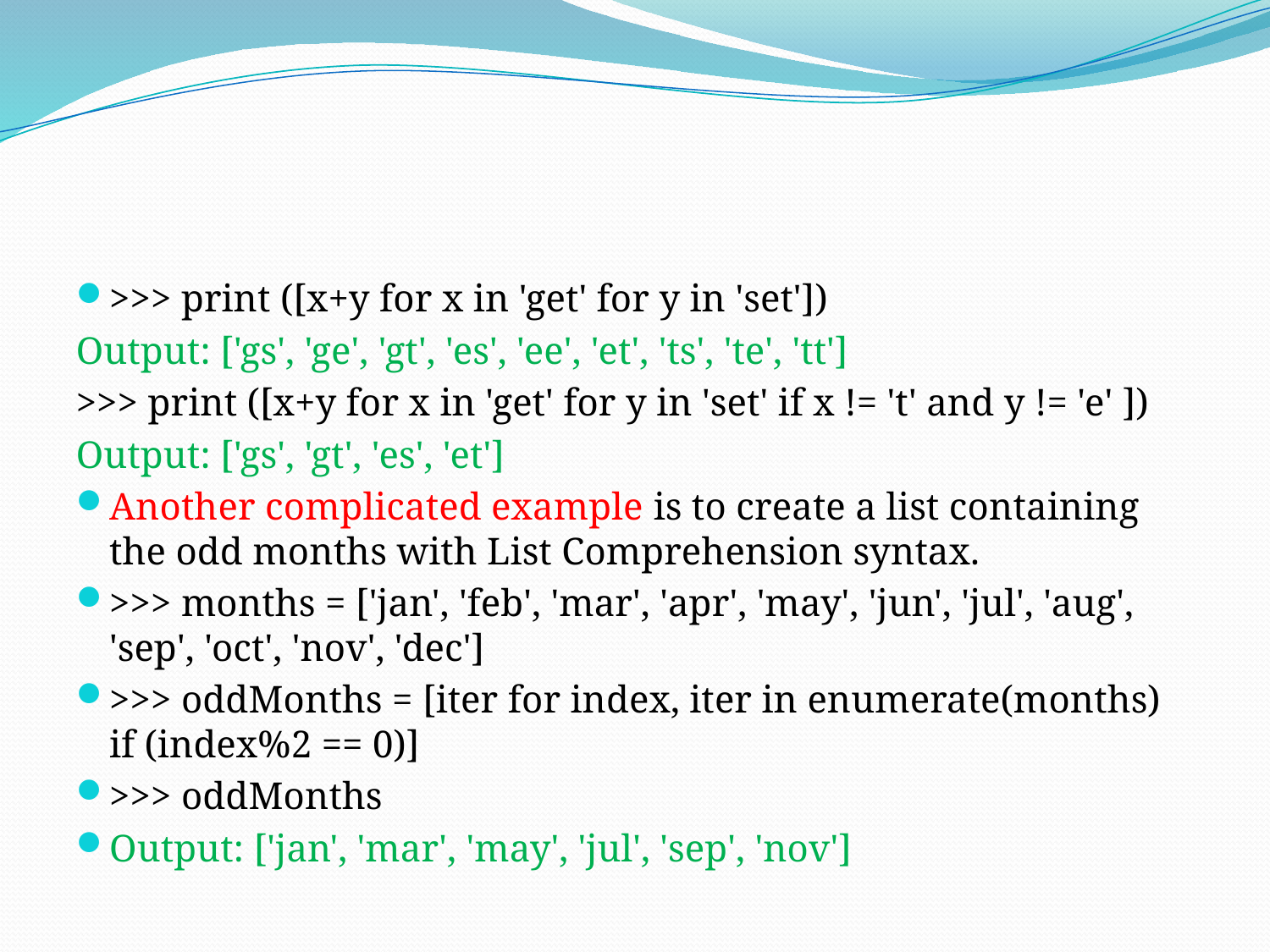

#
>>> print ([x+y for x in 'get' for y in 'set'])
Output: ['gs', 'ge', 'gt', 'es', 'ee', 'et', 'ts', 'te', 'tt']
>>> print ([x+y for x in 'get' for y in 'set' if x != 't' and y != 'e' ])
Output: ['gs', 'gt', 'es', 'et']
Another complicated example is to create a list containing the odd months with List Comprehension syntax.
>>> months = ['jan', 'feb', 'mar', 'apr', 'may', 'jun', 'jul', 'aug', 'sep', 'oct', 'nov', 'dec']
>>> oddMonths = [iter for index, iter in enumerate(months) if (index%2 == 0)]
>>> oddMonths
Output: ['jan', 'mar', 'may', 'jul', 'sep', 'nov']